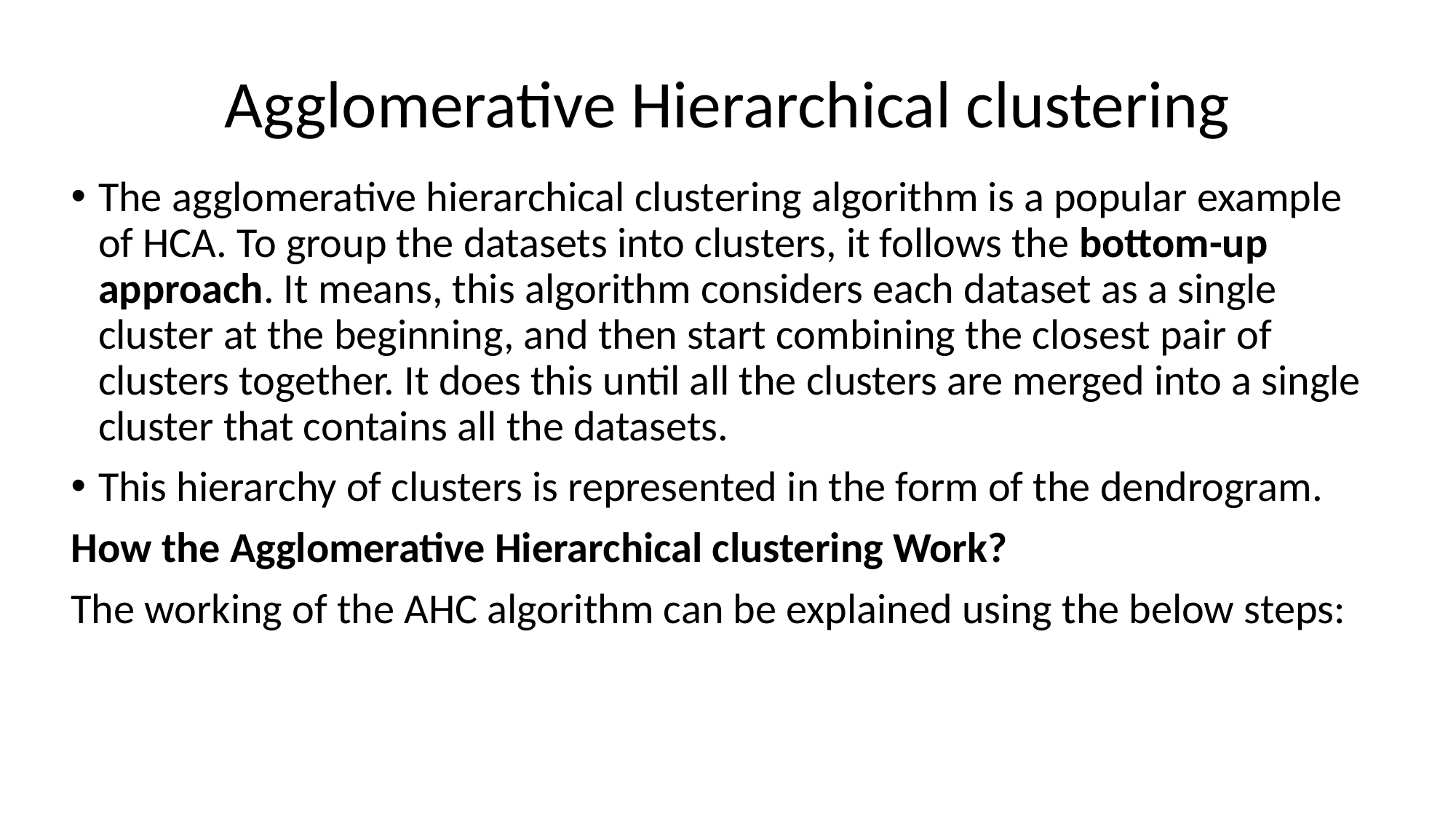

# Agglomerative Hierarchical clustering
The agglomerative hierarchical clustering algorithm is a popular example of HCA. To group the datasets into clusters, it follows the bottom-up approach. It means, this algorithm considers each dataset as a single cluster at the beginning, and then start combining the closest pair of clusters together. It does this until all the clusters are merged into a single cluster that contains all the datasets.
This hierarchy of clusters is represented in the form of the dendrogram.
How the Agglomerative Hierarchical clustering Work?
The working of the AHC algorithm can be explained using the below steps: